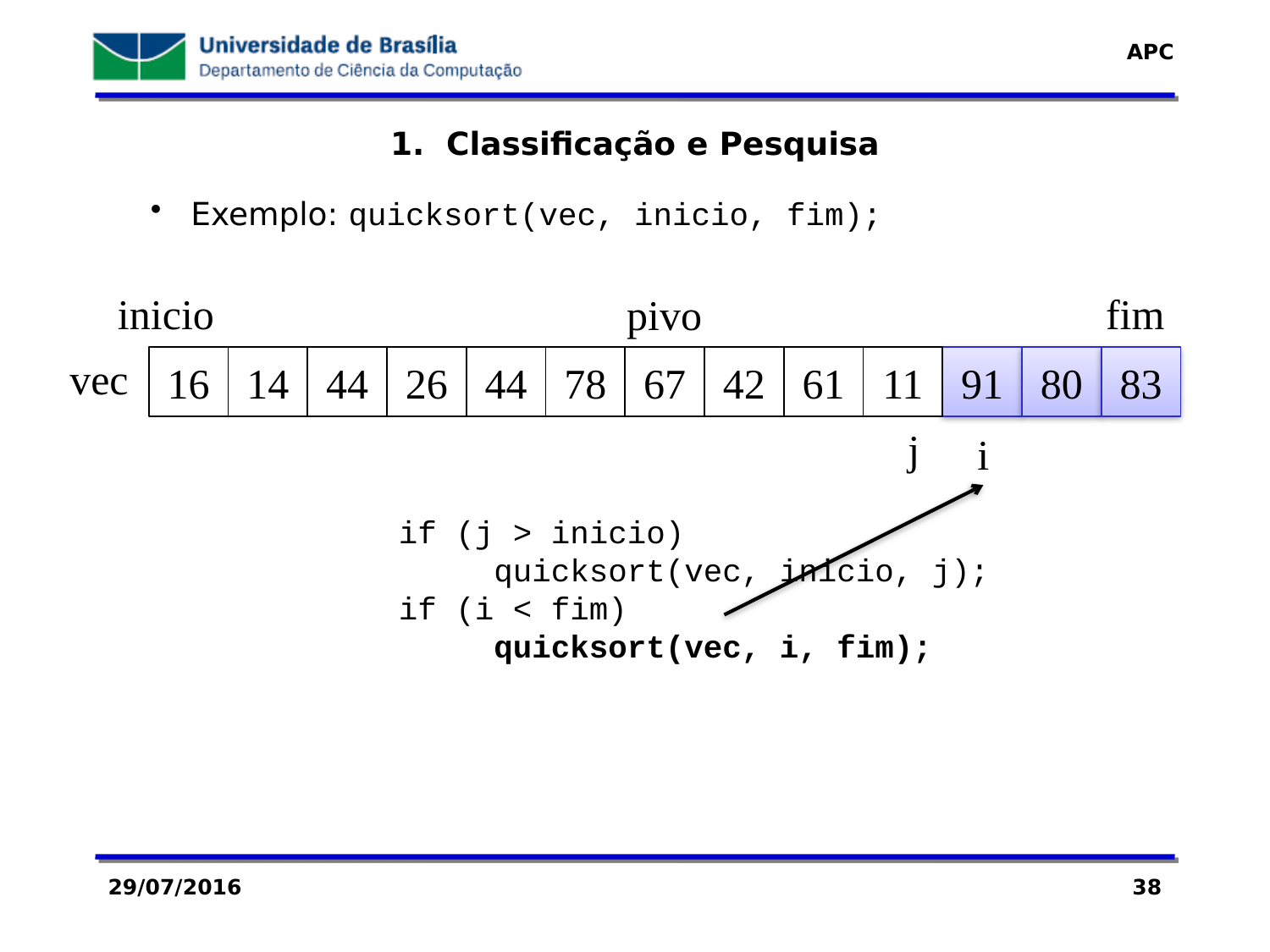

1.  Classificação e Pesquisa
 Exemplo: quicksort(vec, inicio, fim);
inicio
fim
pivo
vec
16
14
44
26
44
78
67
42
61
11
91
80
83
j
i
 if (j > inicio)
      quicksort(vec, inicio, j);
 if (i < fim)
      quicksort(vec, i, fim);

29/07/2016
38